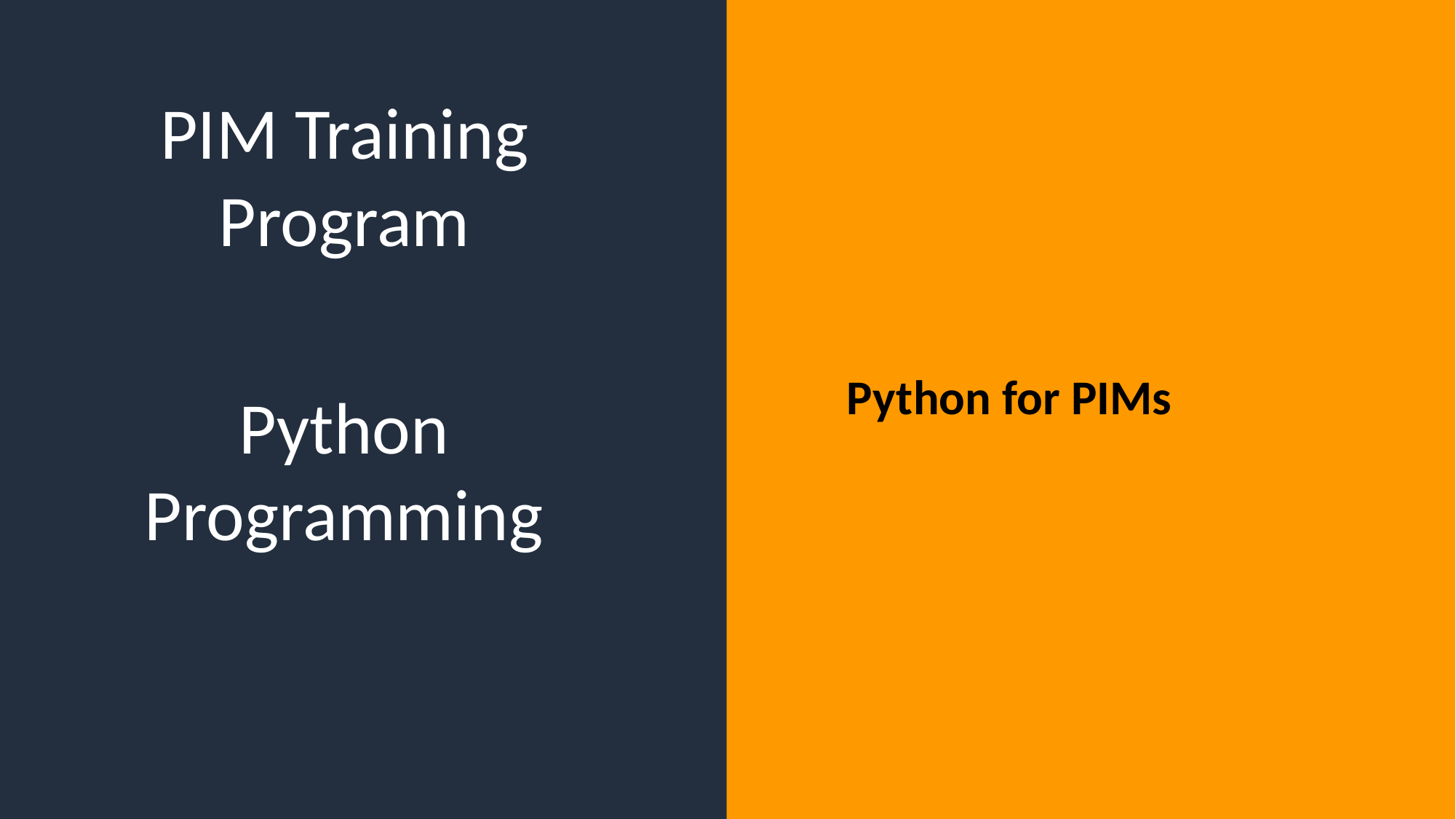

PIM Training Program
Python for PIMs
Python Programming